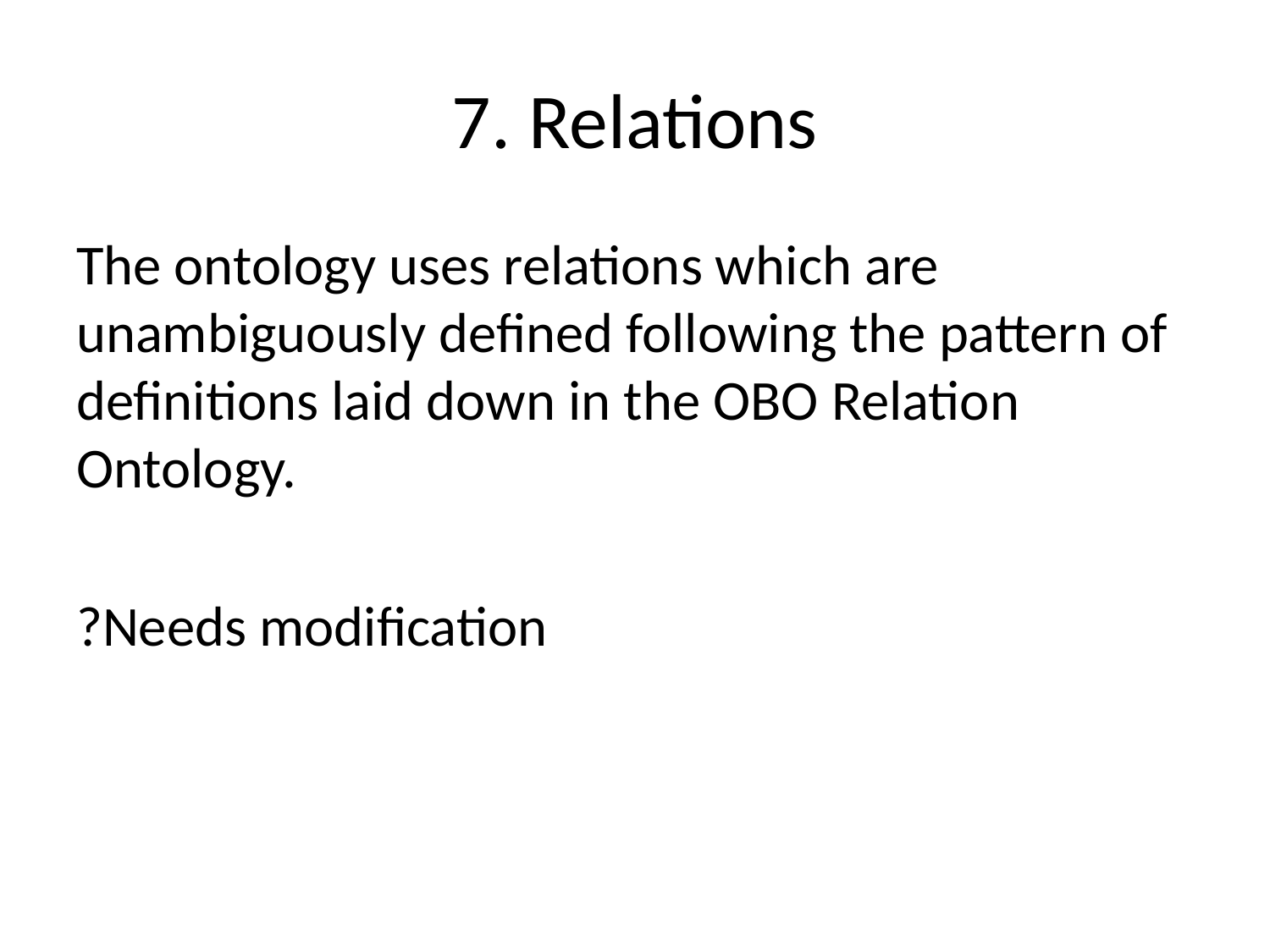

# 7. Relations
The ontology uses relations which are unambiguously defined following the pattern of definitions laid down in the OBO Relation Ontology.

?Needs modification